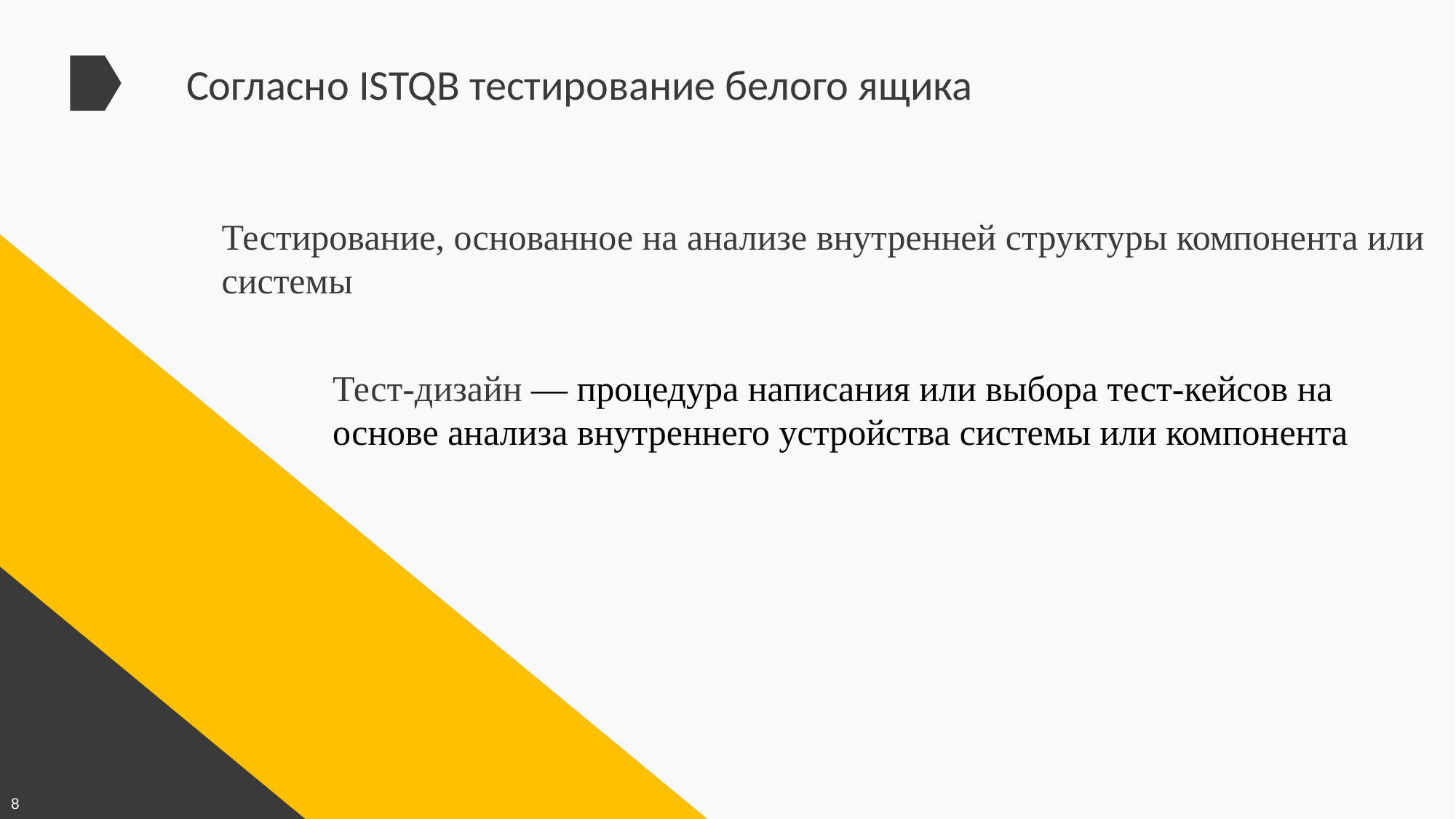

Согласно ISTQB тестирование белого ящика

Тестирование, основанное на анализе внутренней структуры компонента или системы

Тест-дизайн — процедура написания или выбора тест-кейсов на основе анализа внутреннего устройства системы или компонента

8